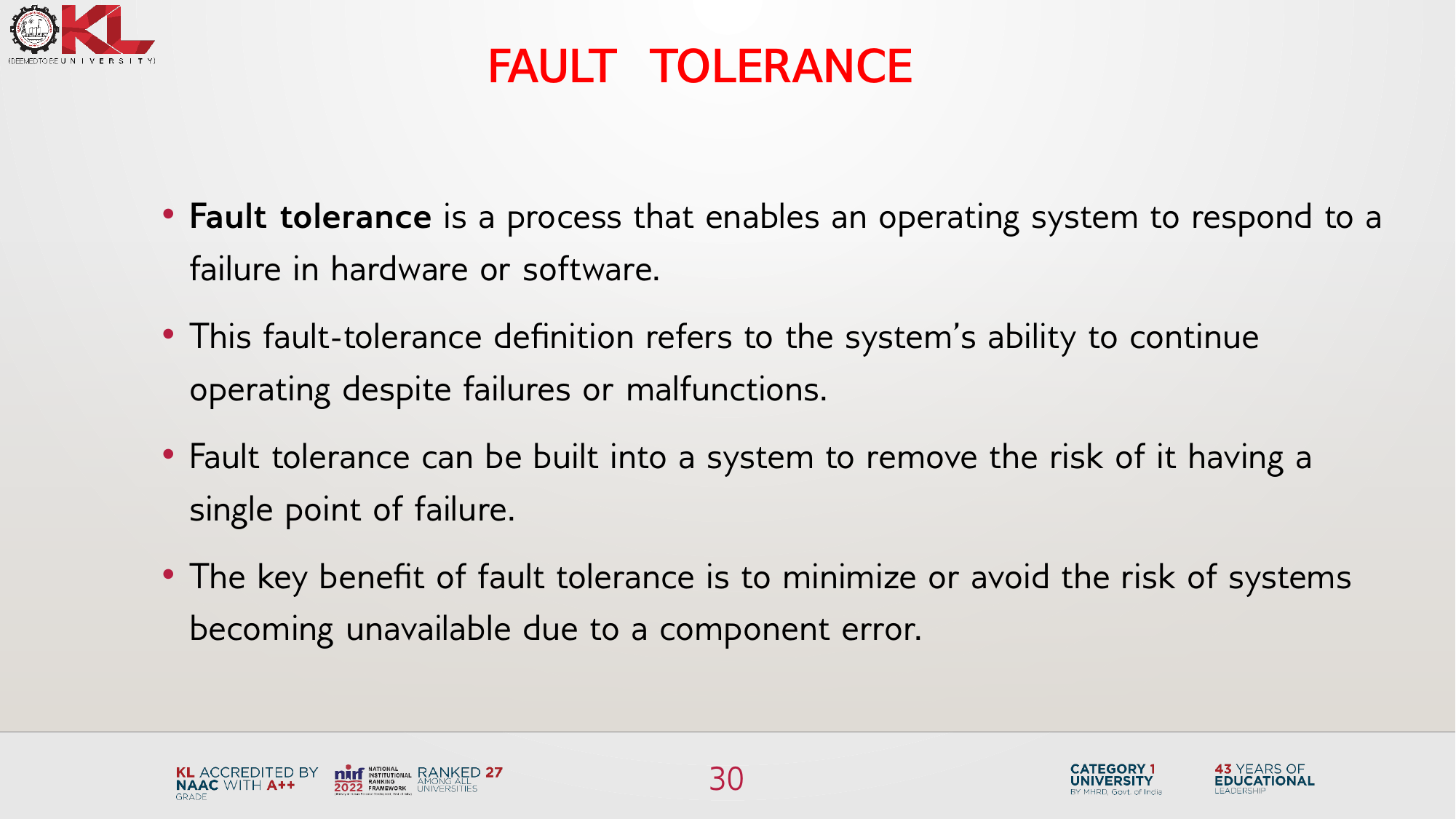

# Fault  tolerance
Fault tolerance is a process that enables an operating system to respond to a failure in hardware or software.
This fault-tolerance definition refers to the system’s ability to continue operating despite failures or malfunctions.
Fault tolerance can be built into a system to remove the risk of it having a single point of failure.
The key benefit of fault tolerance is to minimize or avoid the risk of systems becoming unavailable due to a component error.
30